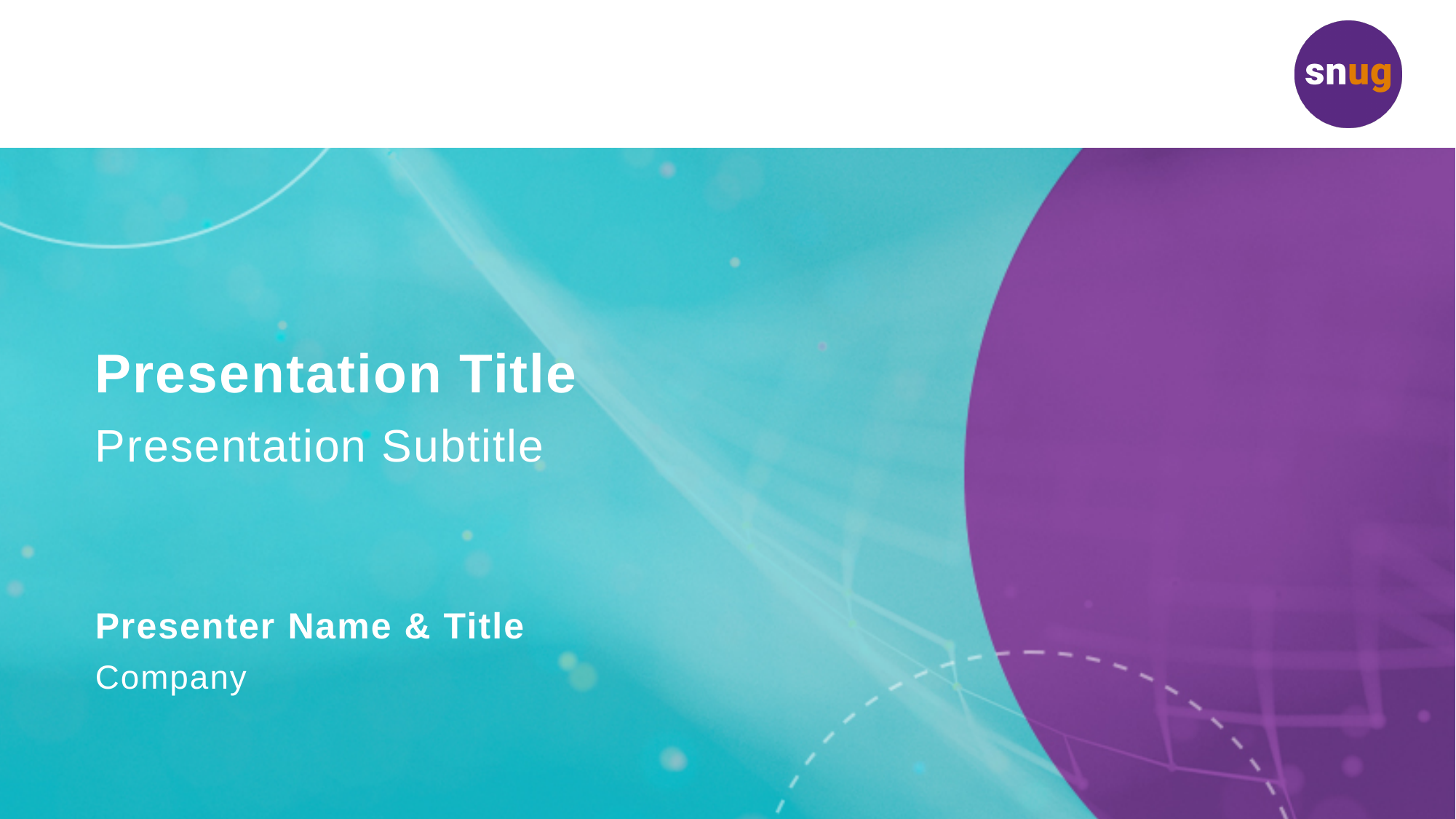

# Presentation Title
Presentation Subtitle
Presenter Name & Title
Company